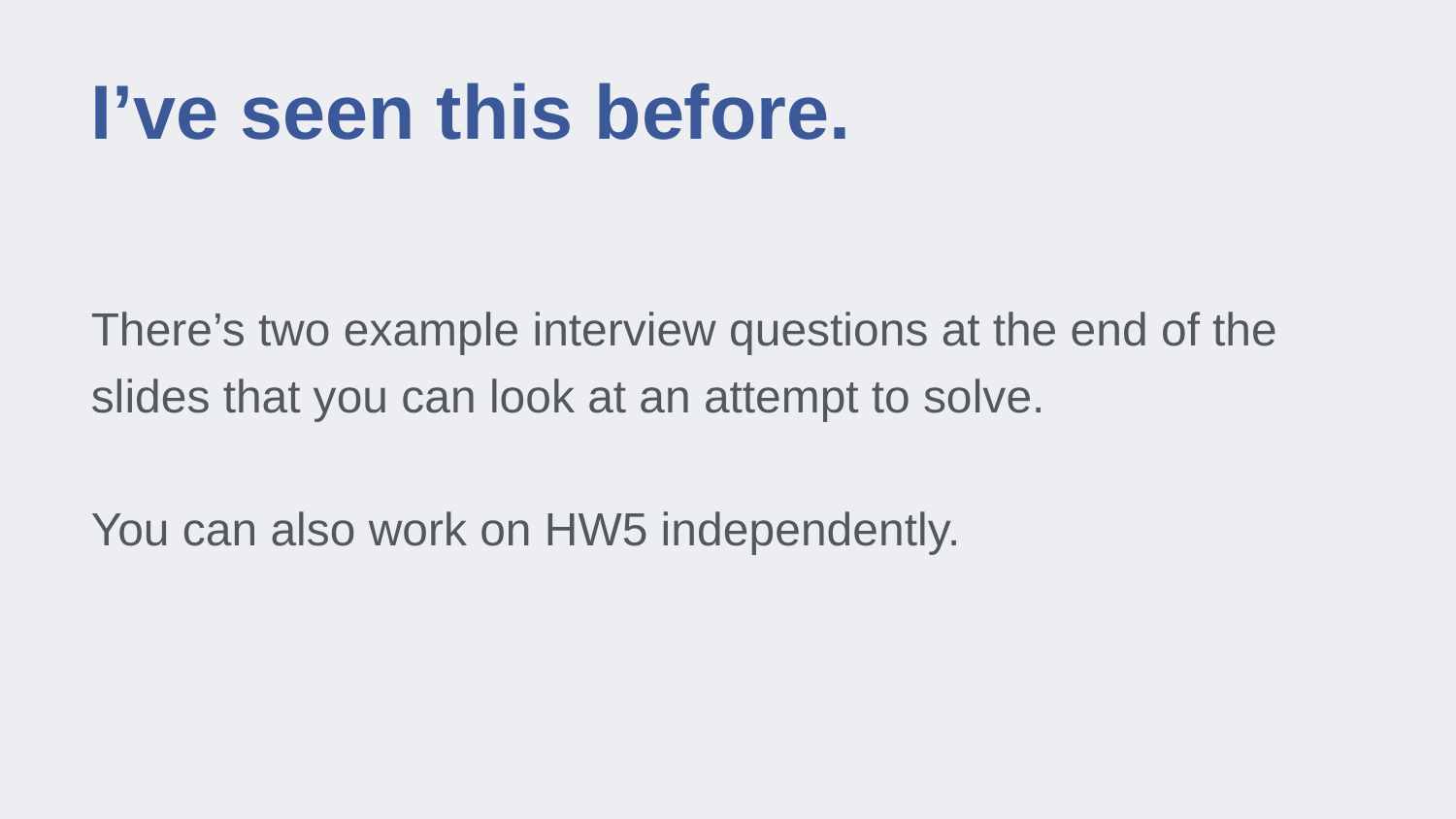

# I’ve seen this before.
There’s two example interview questions at the end of the slides that you can look at an attempt to solve.

You can also work on HW5 independently.